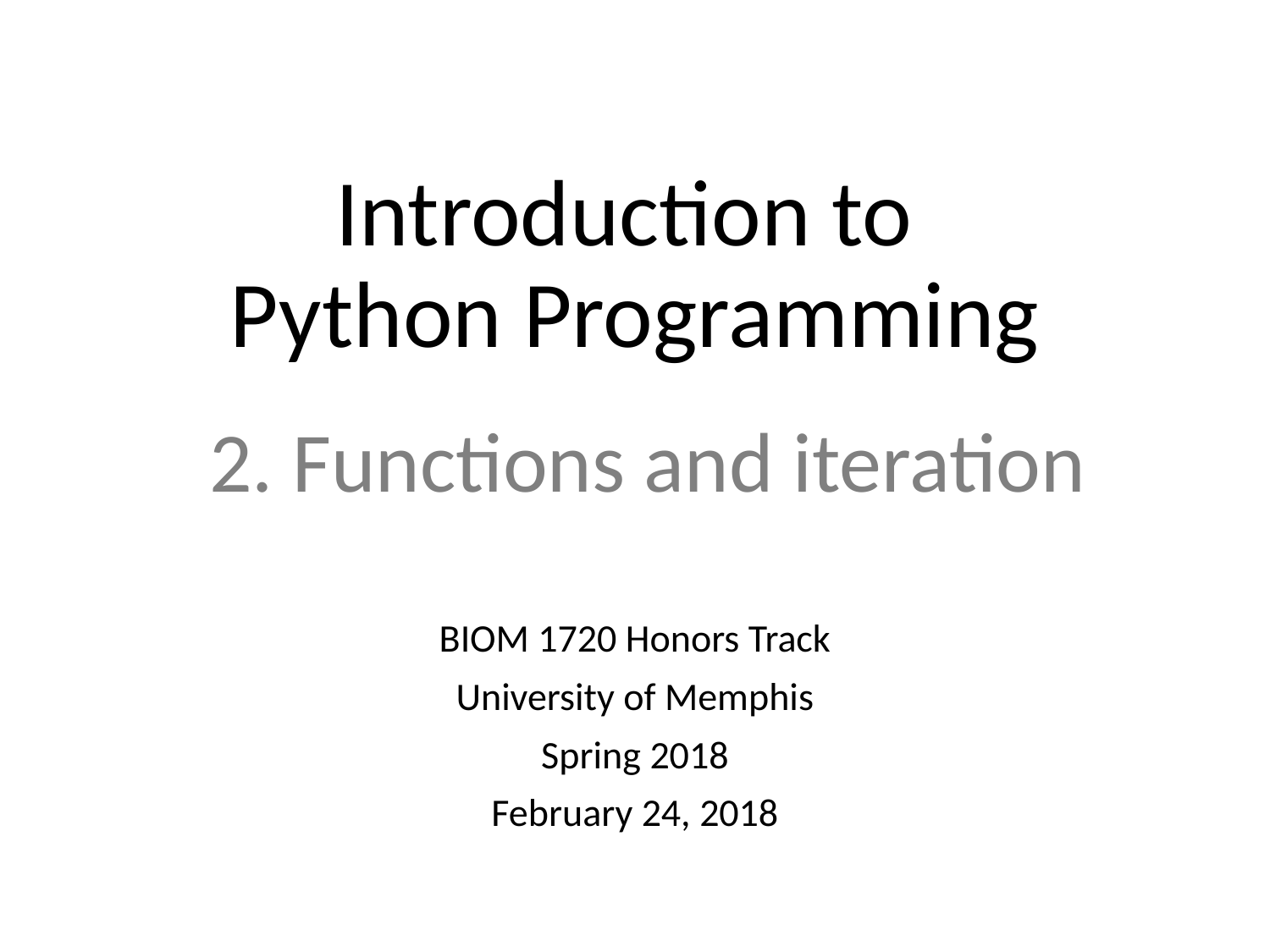

# Introduction to Python Programming
2. Functions and iteration
BIOM 1720 Honors Track
University of Memphis
Spring 2018
February 24, 2018